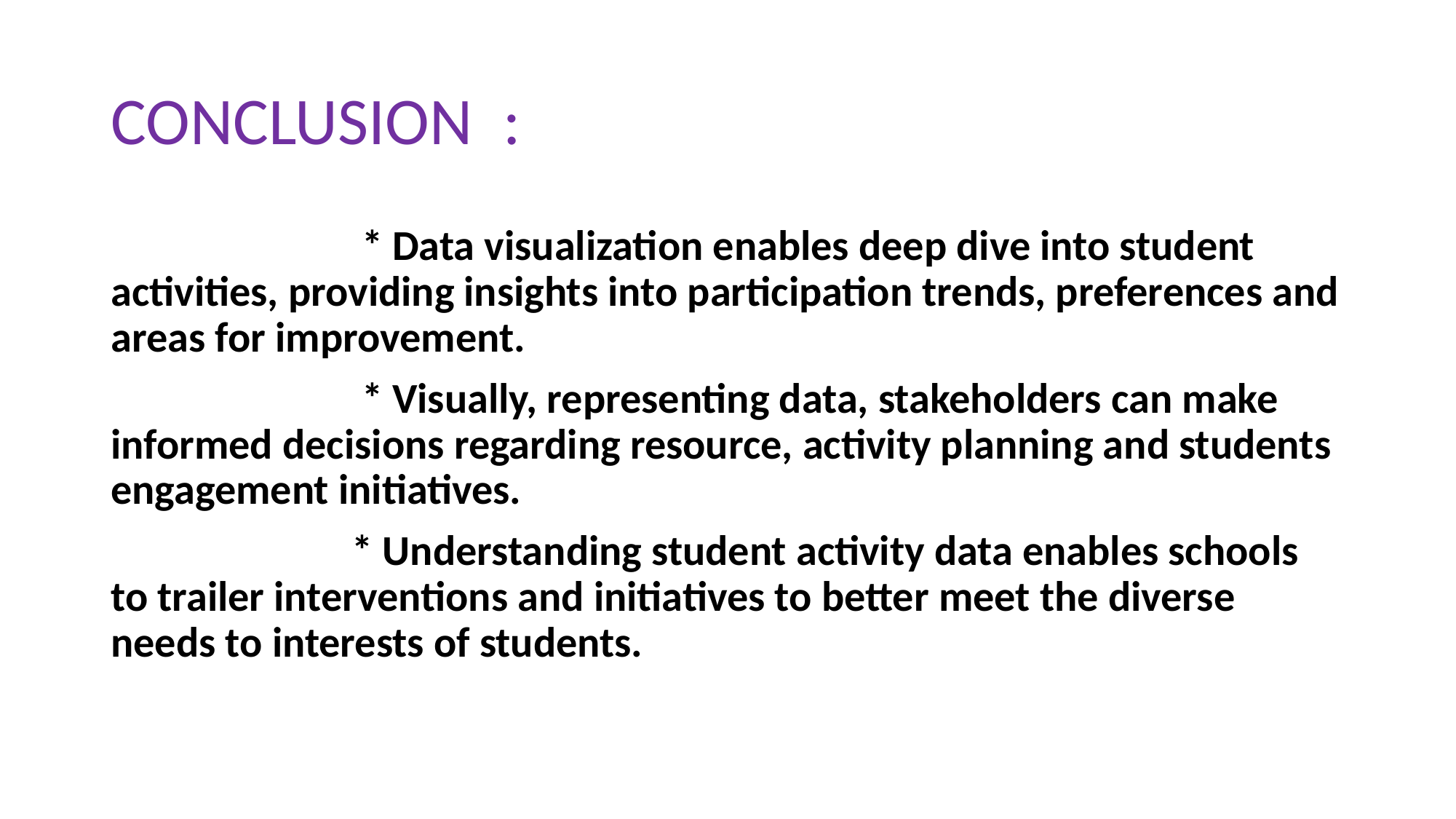

# CONCLUSION  :
                          * Data visualization enables deep dive into student activities, providing insights into participation trends, preferences and areas for improvement.
                          * Visually, representing data, stakeholders can make informed decisions regarding resource, activity planning and students engagement initiatives.
                         * Understanding student activity data enables schools to trailer interventions and initiatives to better meet the diverse needs to interests of students.